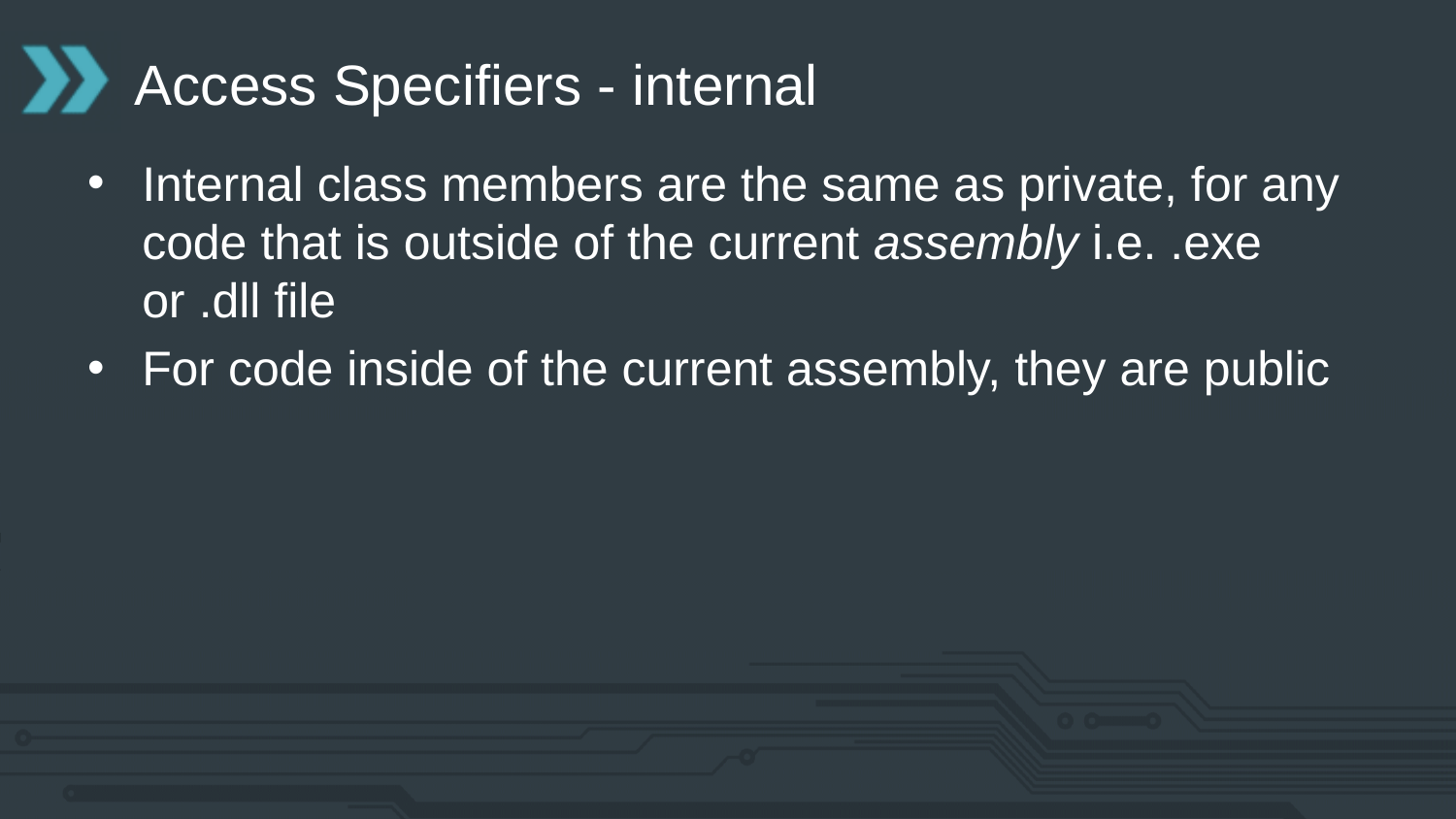

# Access Specifiers - internal
Internal class members are the same as private, for any code that is outside of the current assembly i.e. .exe or .dll file
For code inside of the current assembly, they are public